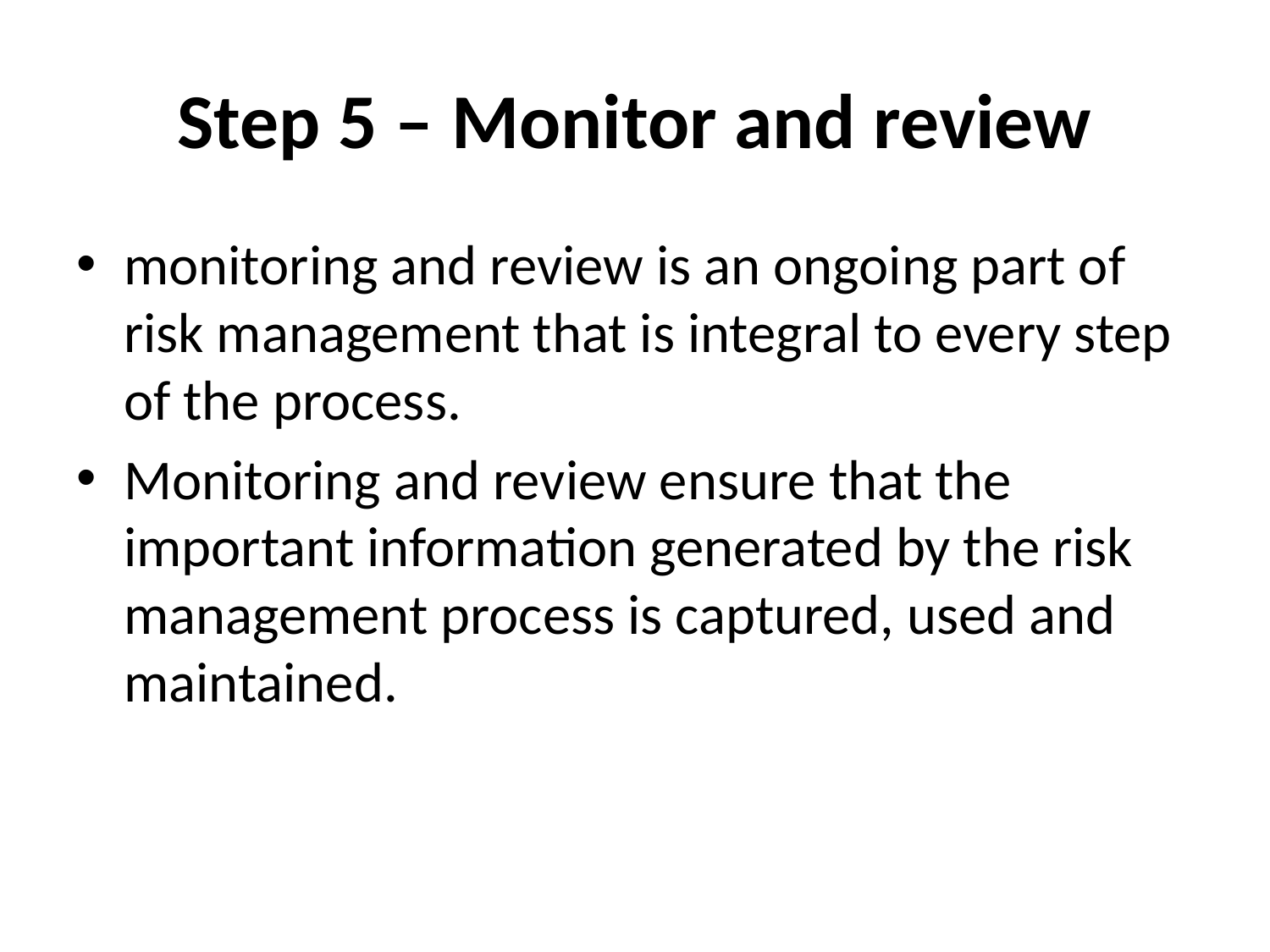

# Step 5 – Monitor and review
monitoring and review is an ongoing part of risk management that is integral to every step of the process.
Monitoring and review ensure that the important information generated by the risk management process is captured, used and maintained.